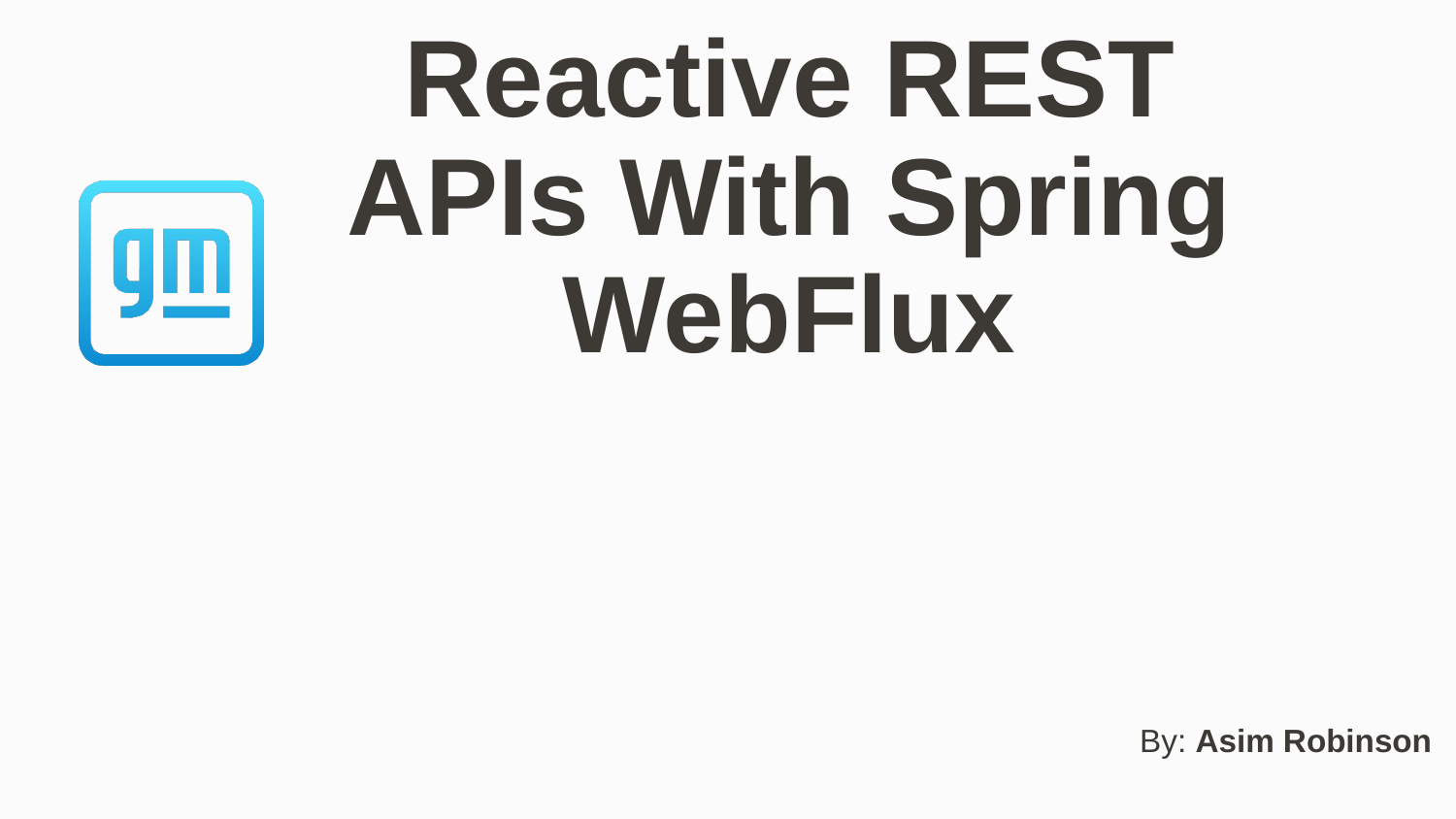

# Reactive REST APIs With Spring WebFlux
By: Asim Robinson